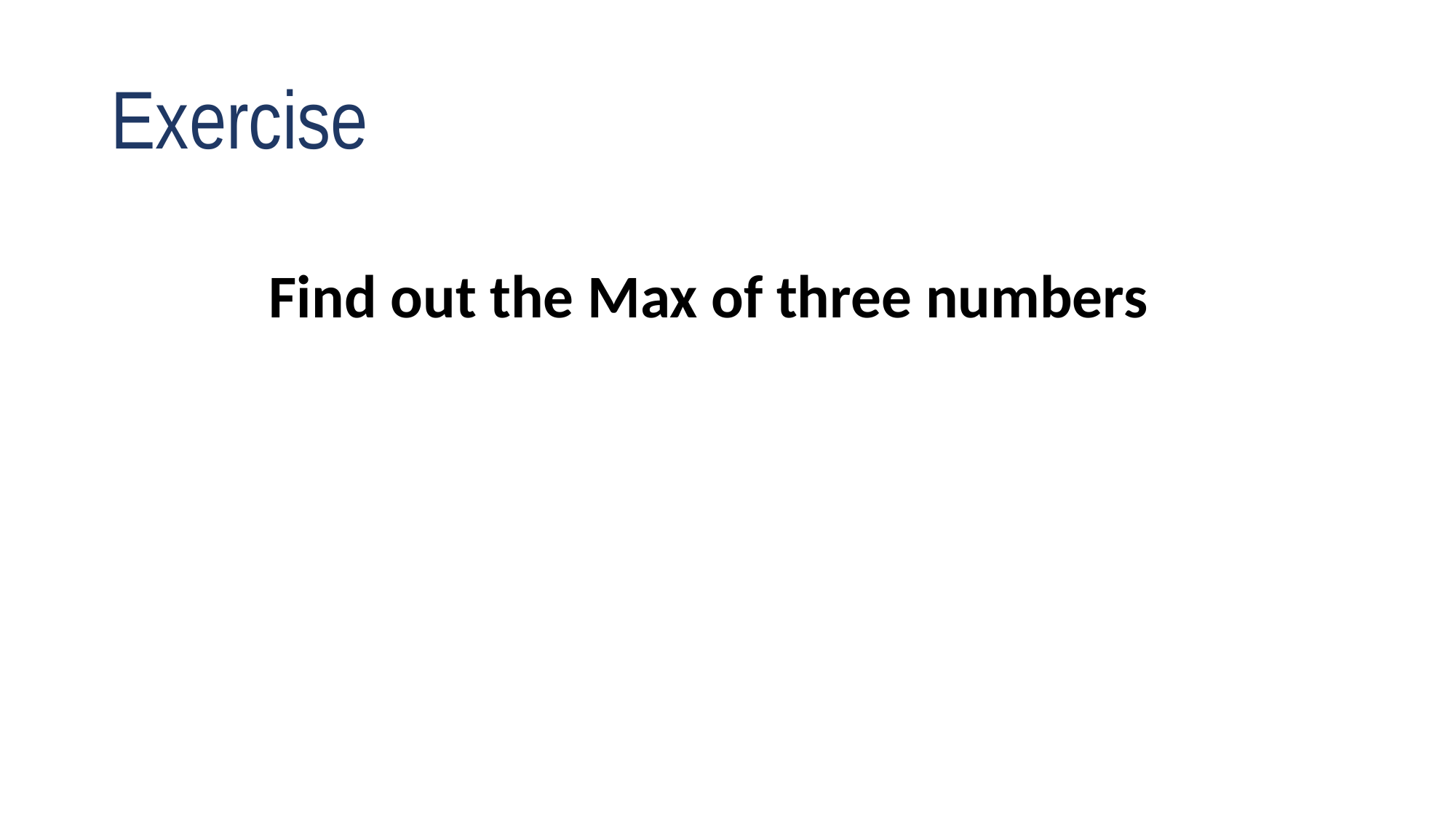

# Exercise
Find out the Max of three numbers